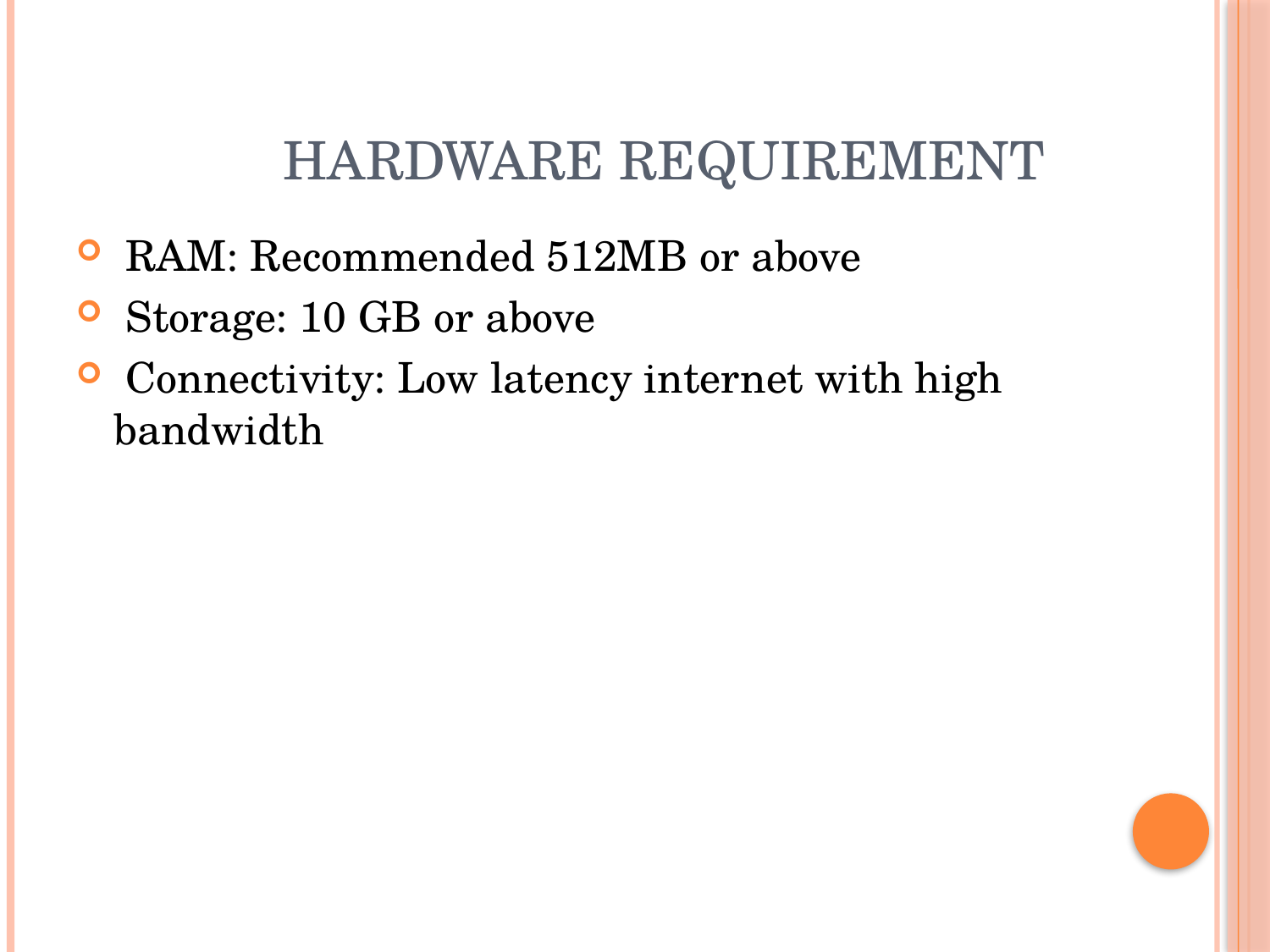

# Hardware requirement
 RAM: Recommended 512MB or above
 Storage: 10 GB or above
 Connectivity: Low latency internet with high bandwidth